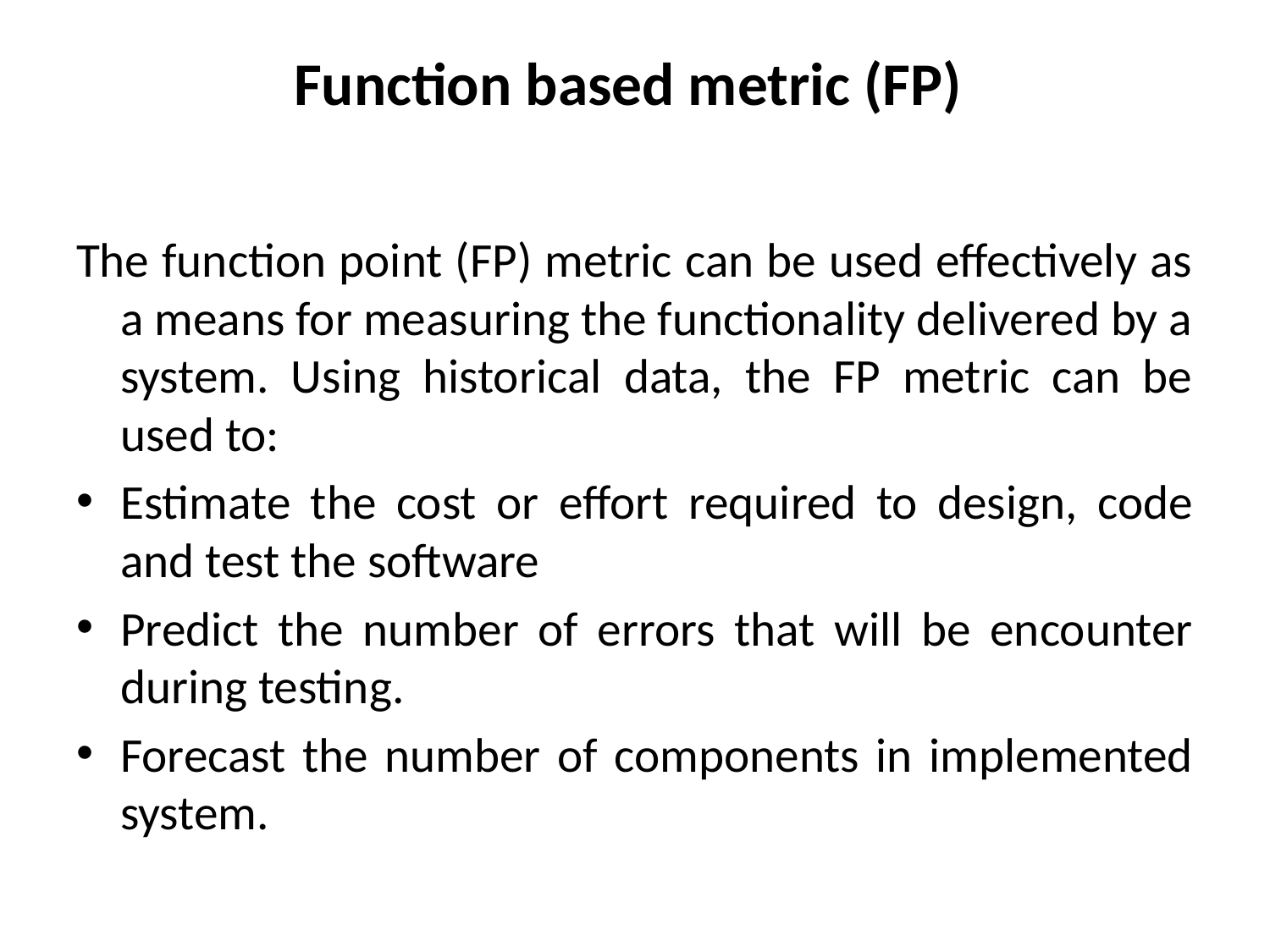

# Function based metric (FP)
The function point (FP) metric can be used effectively as a means for measuring the functionality delivered by a system. Using historical data, the FP metric can be used to:
Estimate the cost or effort required to design, code and test the software
Predict the number of errors that will be encounter during testing.
Forecast the number of components in implemented system.